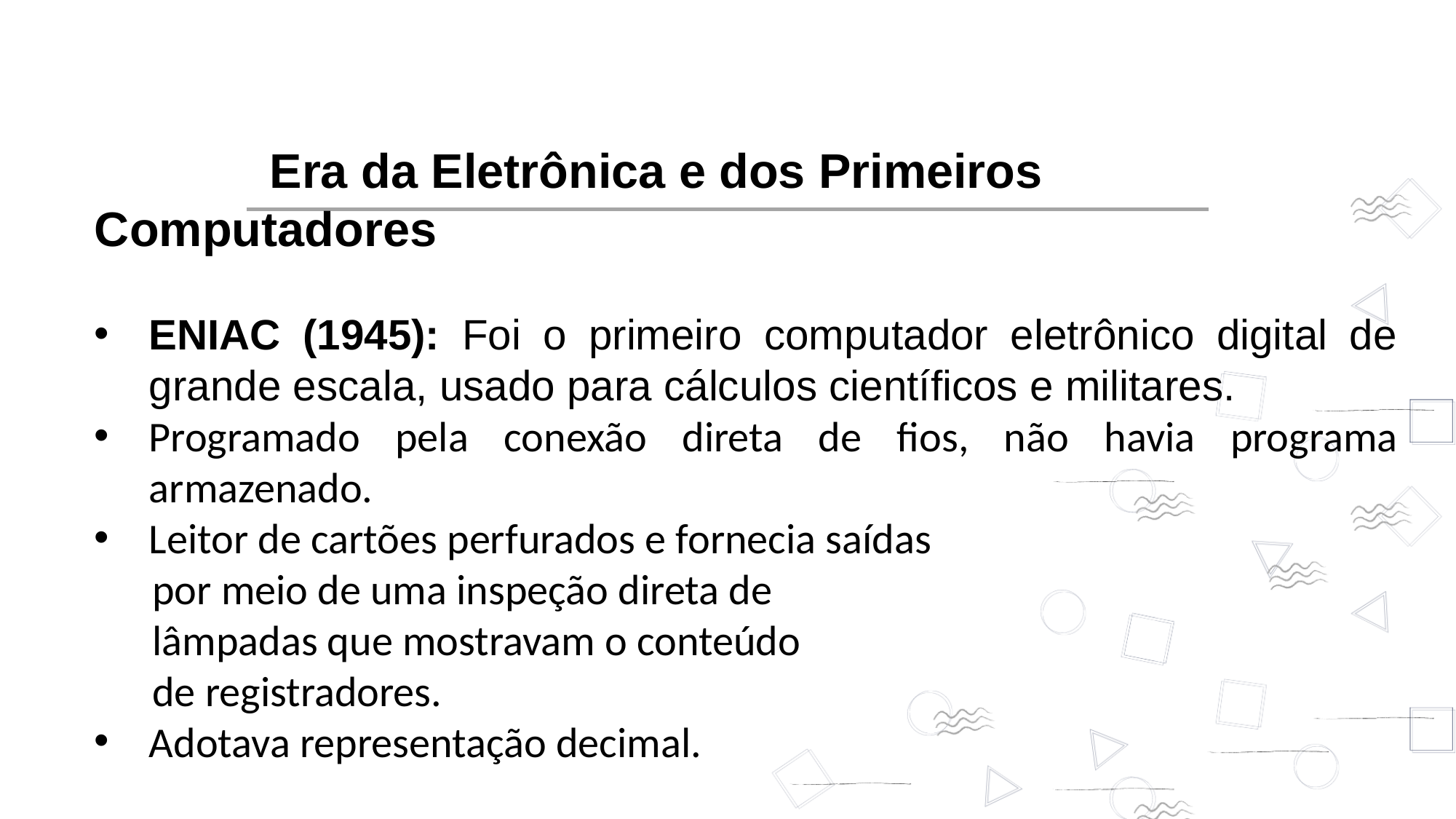

Era da Eletrônica e dos Primeiros Computadores

ENIAC (1945): Foi o primeiro computador eletrônico digital de grande escala, usado para cálculos científicos e militares.
Programado pela conexão direta de fios, não havia programa armazenado.
Leitor de cartões perfurados e fornecia saídas
      por meio de uma inspeção direta de
      lâmpadas que mostravam o conteúdo
      de registradores.
Adotava representação decimal.